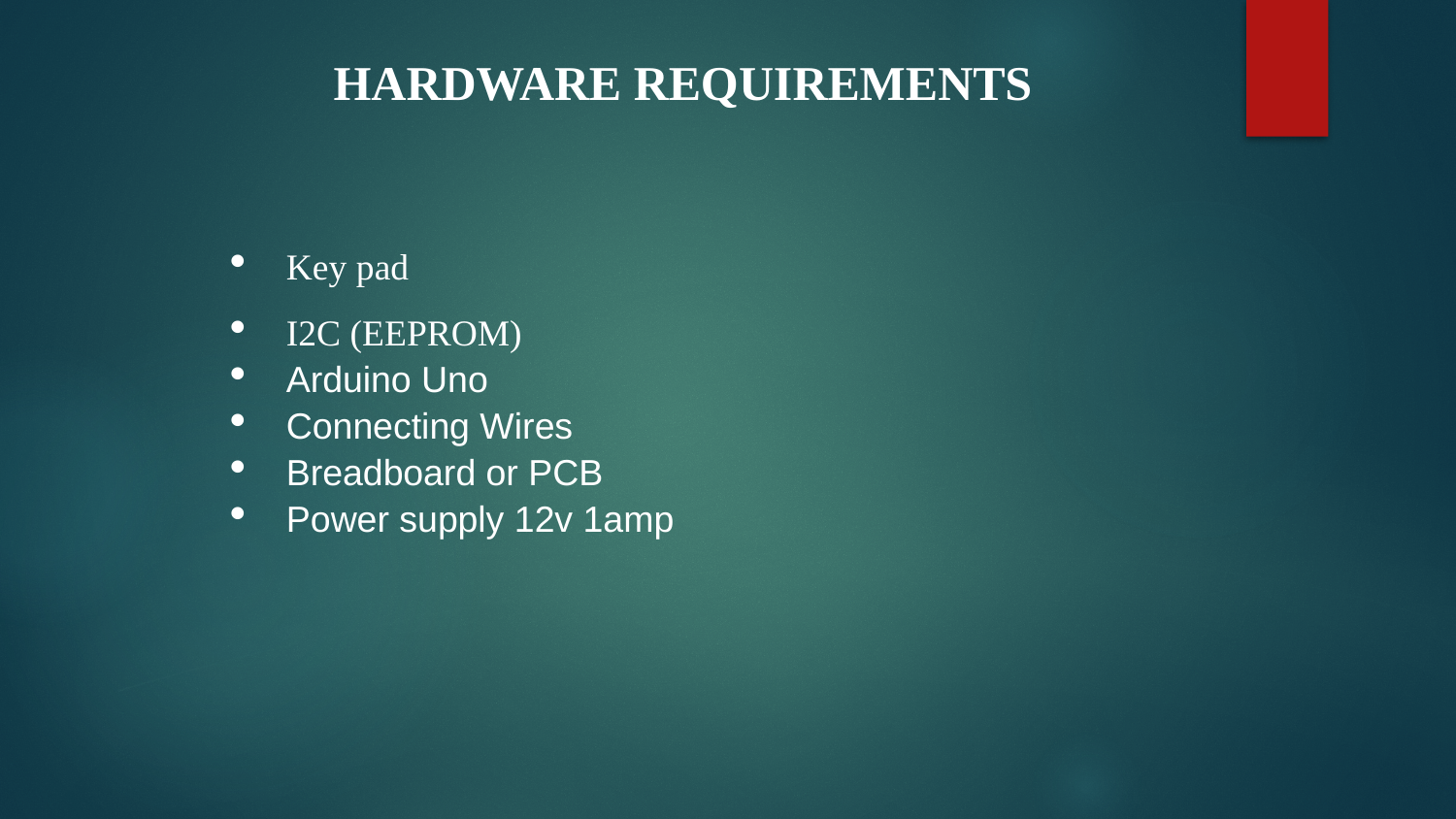

HARDWARE REQUIREMENTS
Key pad
I2C (EEPROM)
Arduino Uno
Connecting Wires
Breadboard or PCB
Power supply 12v 1amp